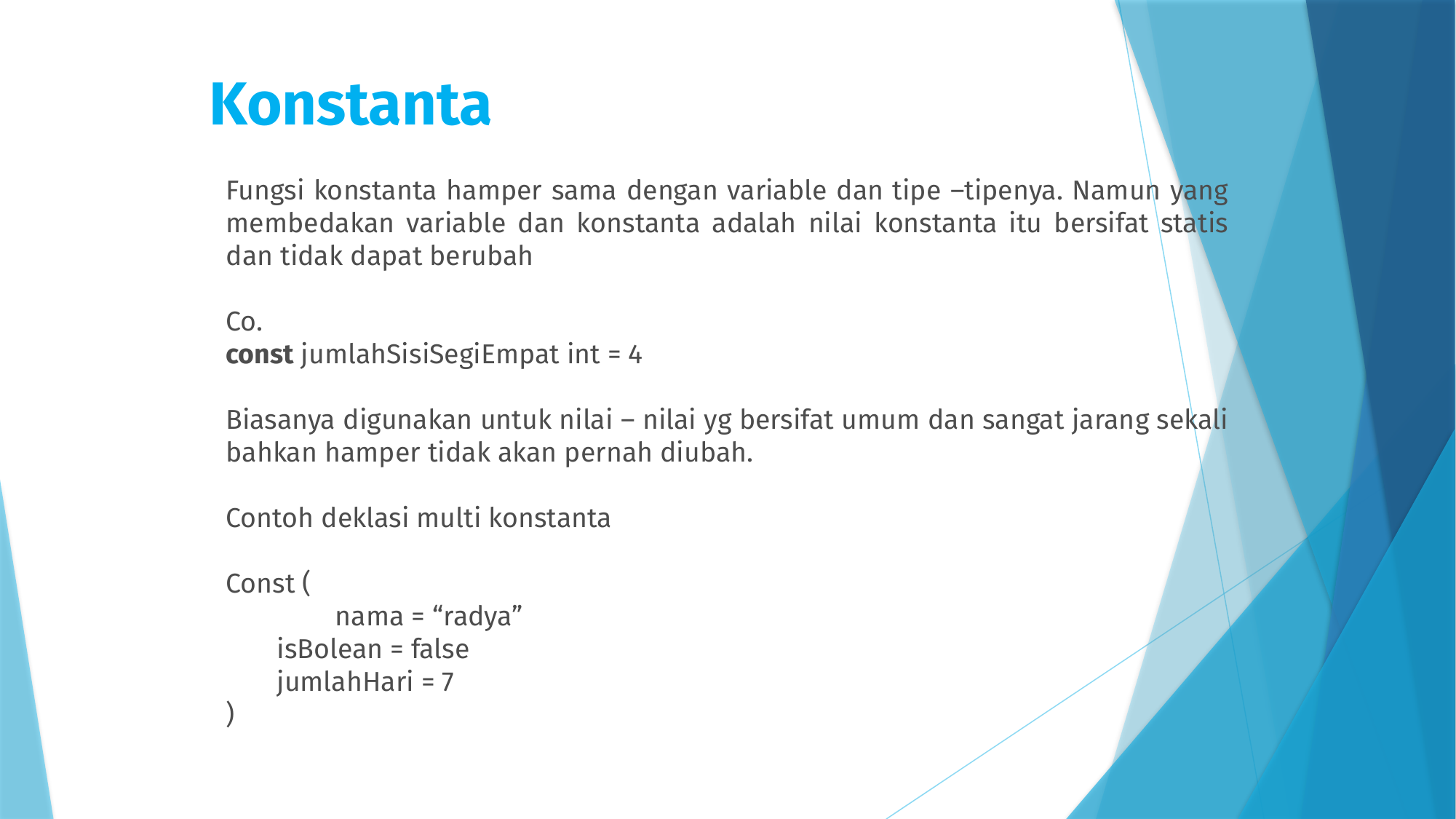

Konstanta
Fungsi konstanta hamper sama dengan variable dan tipe –tipenya. Namun yang membedakan variable dan konstanta adalah nilai konstanta itu bersifat statis dan tidak dapat berubah

Co.
const jumlahSisiSegiEmpat int = 4

Biasanya digunakan untuk nilai – nilai yg bersifat umum dan sangat jarang sekali bahkan hamper tidak akan pernah diubah.

Contoh deklasi multi konstanta

Const (
	nama = “radya”
       isBolean = false
       jumlahHari = 7
)